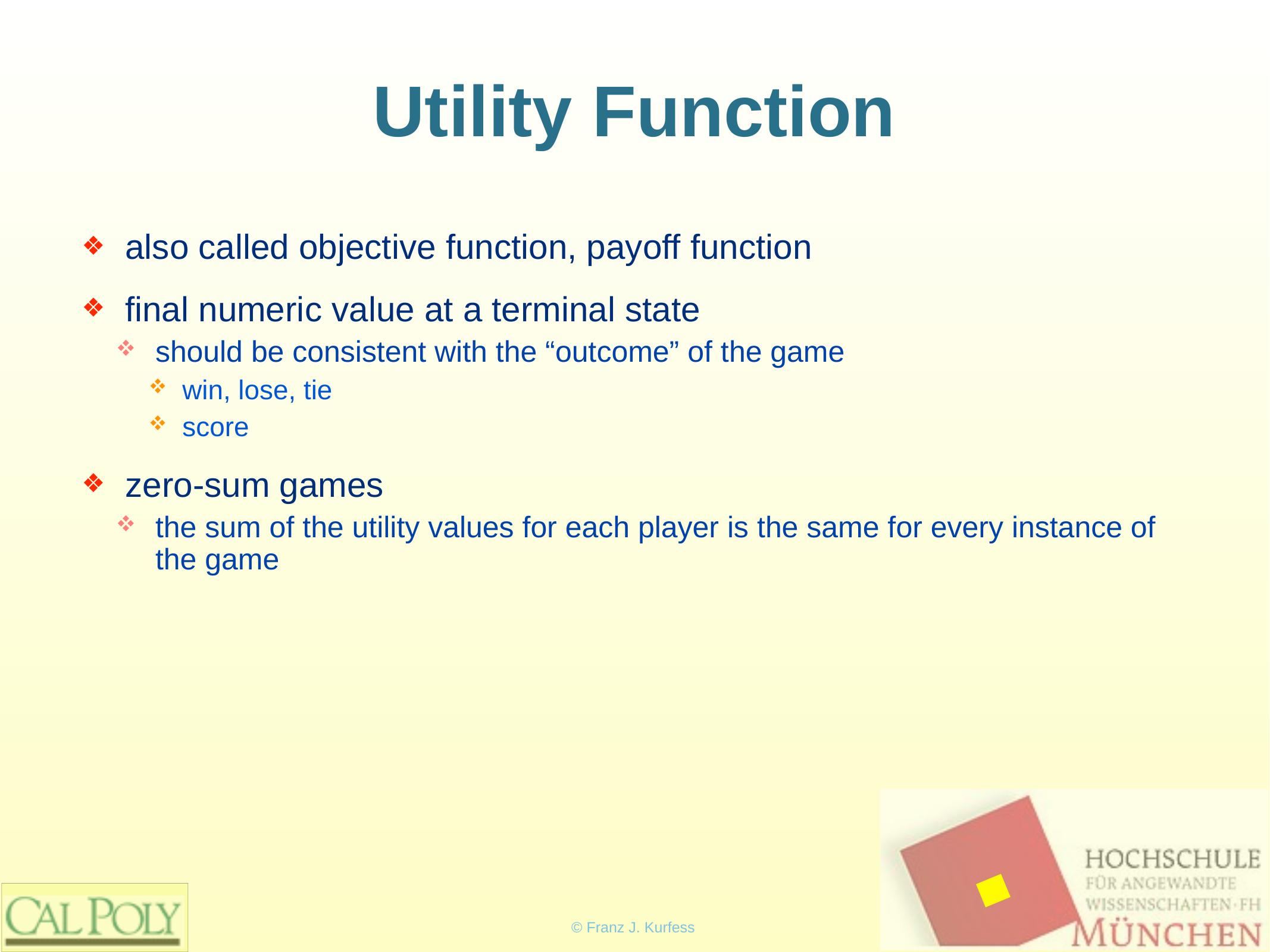

# Utility Function
also called objective function, payoff function
final numeric value at a terminal state
should be consistent with the “outcome” of the game
win, lose, tie
score
zero-sum games
the sum of the utility values for each player is the same for every instance of the game
22